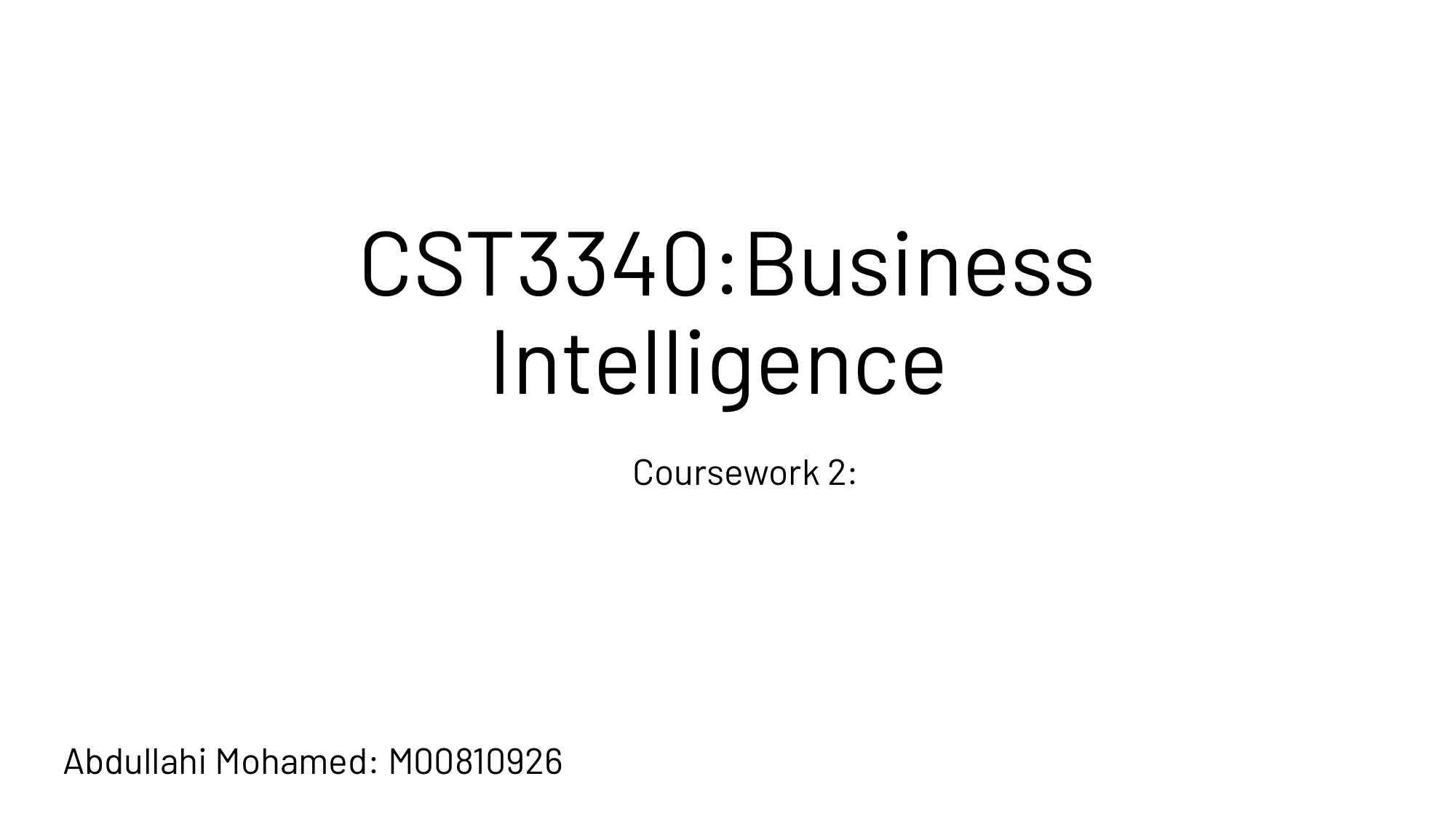

# CST3340:Business Intelligence
Coursework 2:
Abdullahi Mohamed: M00810926